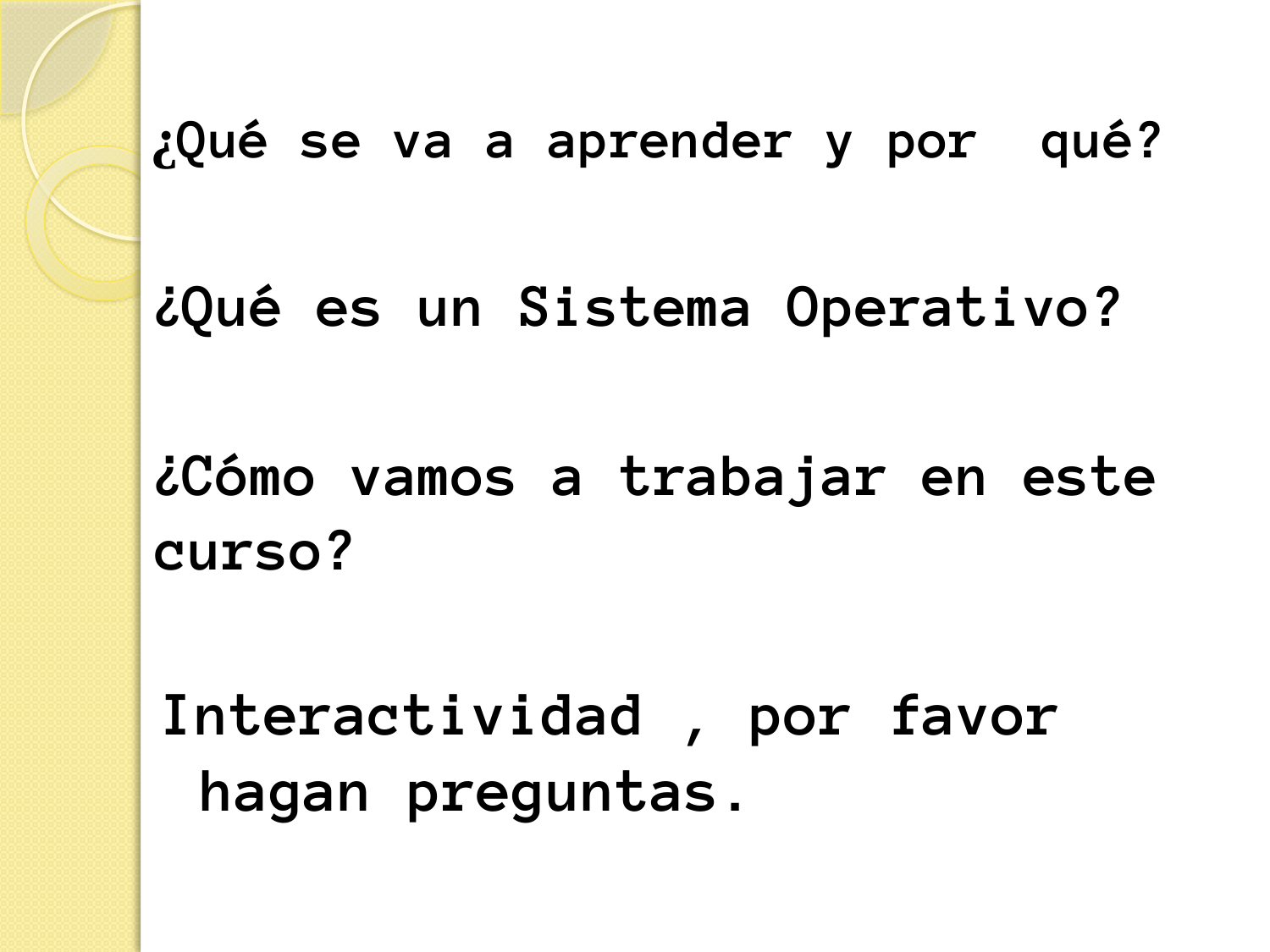

¿Qué se va a aprender y por  qué?

¿Qué es un Sistema Operativo?

¿Cómo vamos a trabajar en este curso?

Interactividad , por favor hagan preguntas.